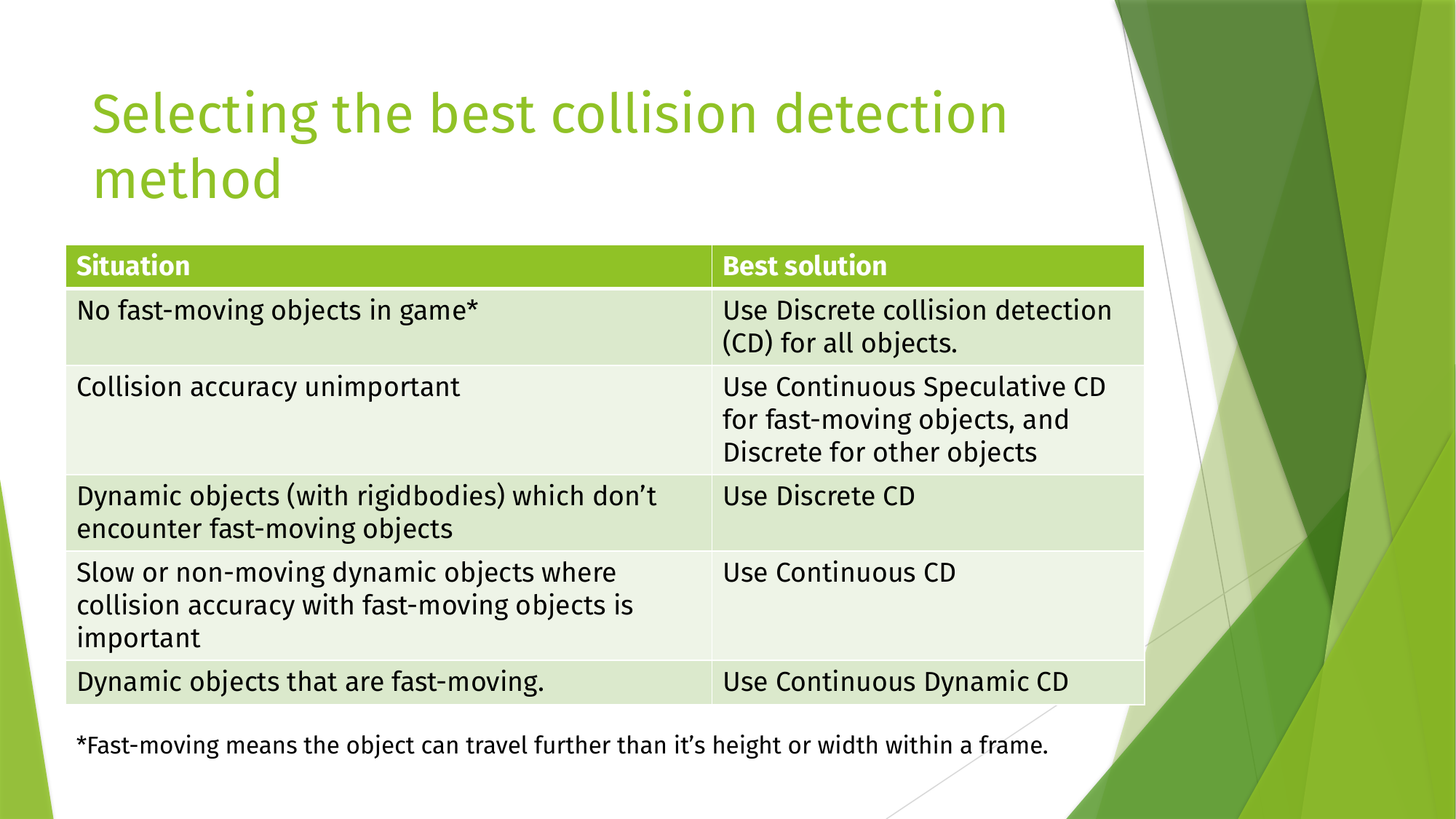

# Selecting the best collision detection method
| Situation | Best solution |
| --- | --- |
| No fast-moving objects in game\* | Use Discrete collision detection (CD) for all objects. |
| Collision accuracy unimportant | Use Continuous Speculative CD for fast-moving objects, and Discrete for other objects |
| Dynamic objects (with rigidbodies) which don’t encounter fast-moving objects | Use Discrete CD |
| Slow or non-moving dynamic objects where collision accuracy with fast-moving objects is important | Use Continuous CD |
| Dynamic objects that are fast-moving. | Use Continuous Dynamic CD |
*Fast-moving means the object can travel further than it’s height or width within a frame.